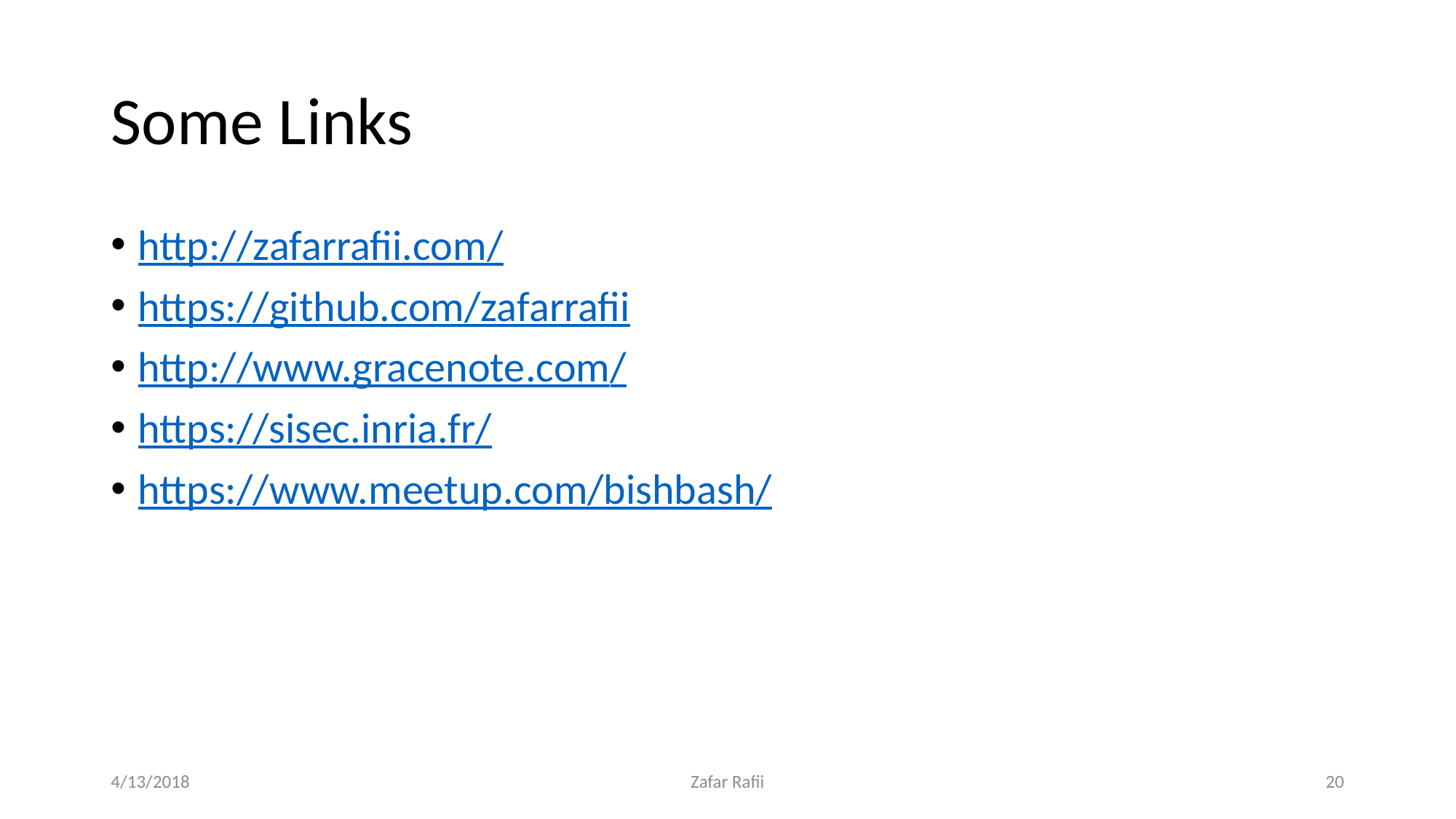

# Some Links
http://zafarrafii.com/
https://github.com/zafarrafii
http://www.gracenote.com/
https://sisec.inria.fr/
https://www.meetup.com/bishbash/
4/13/2018
Zafar Rafii
20